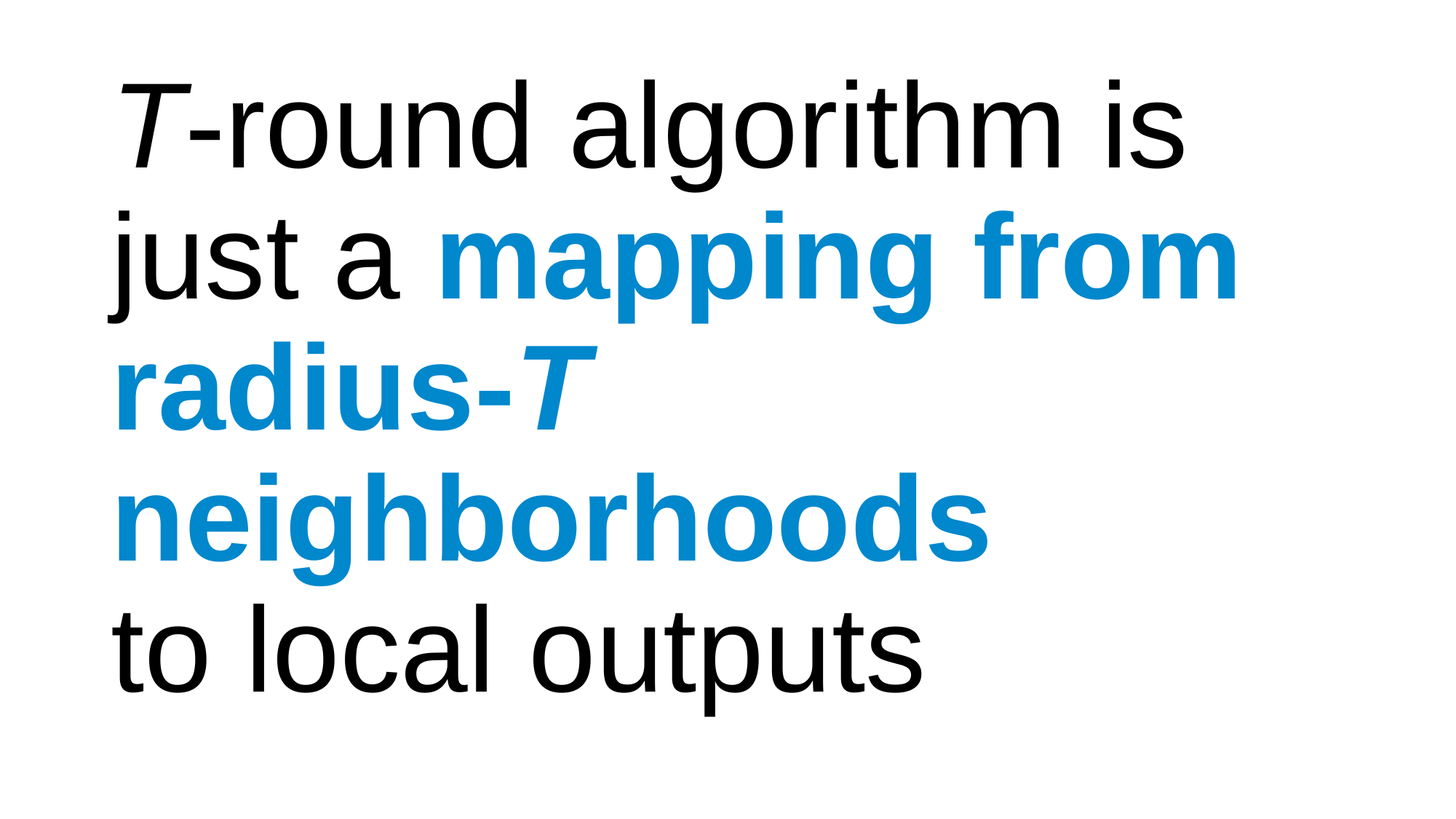

T-round algorithm is just a mapping from radius-T neighborhoods
to local outputs